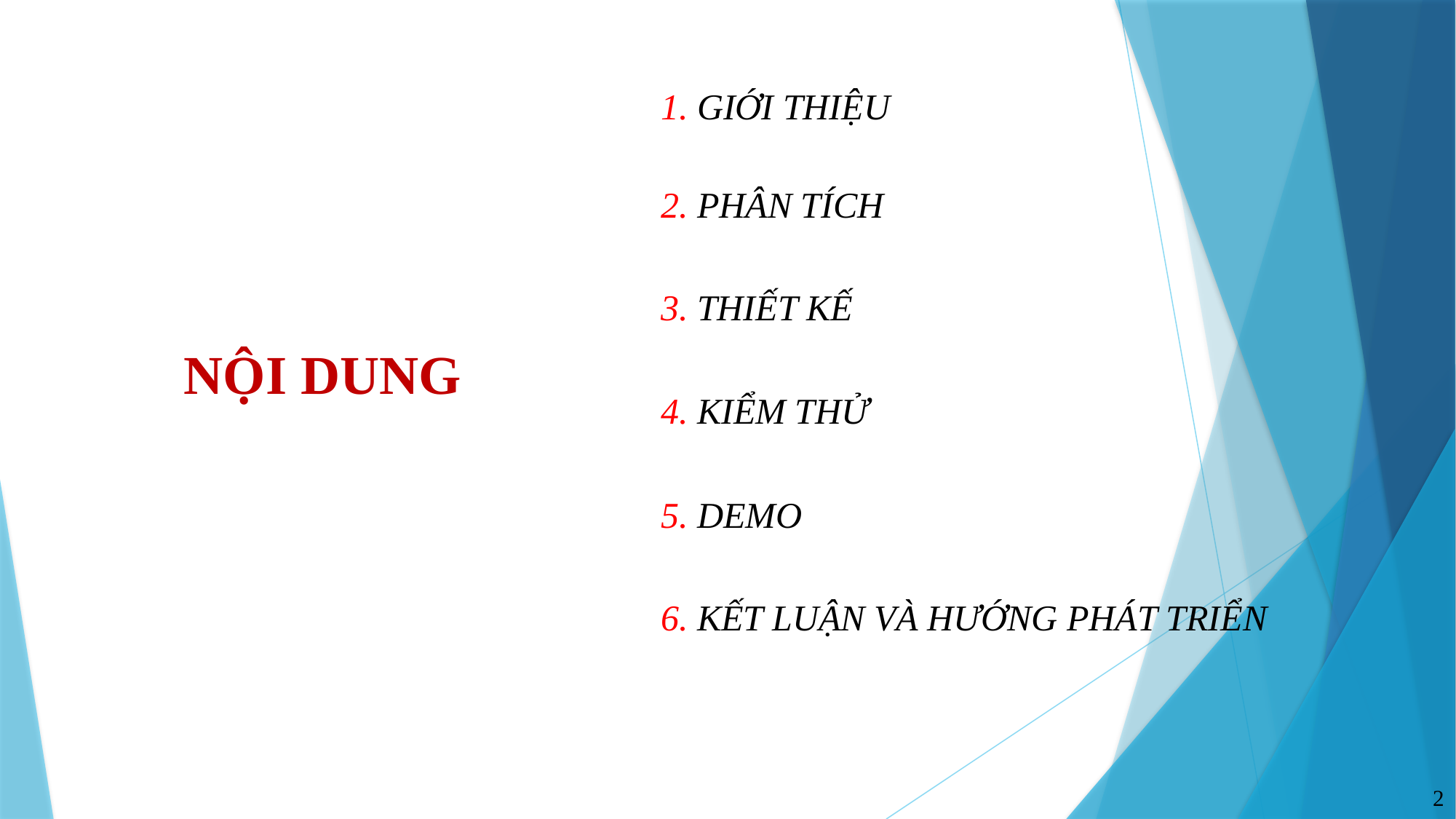

1. GIỚI THIỆU
2. PHÂN TÍCH
3. THIẾT KẾ
# NỘI DUNG
4. KIỂM THỬ
5. DEMO
6. KẾT LUẬN VÀ HƯỚNG PHÁT TRIỂN
2